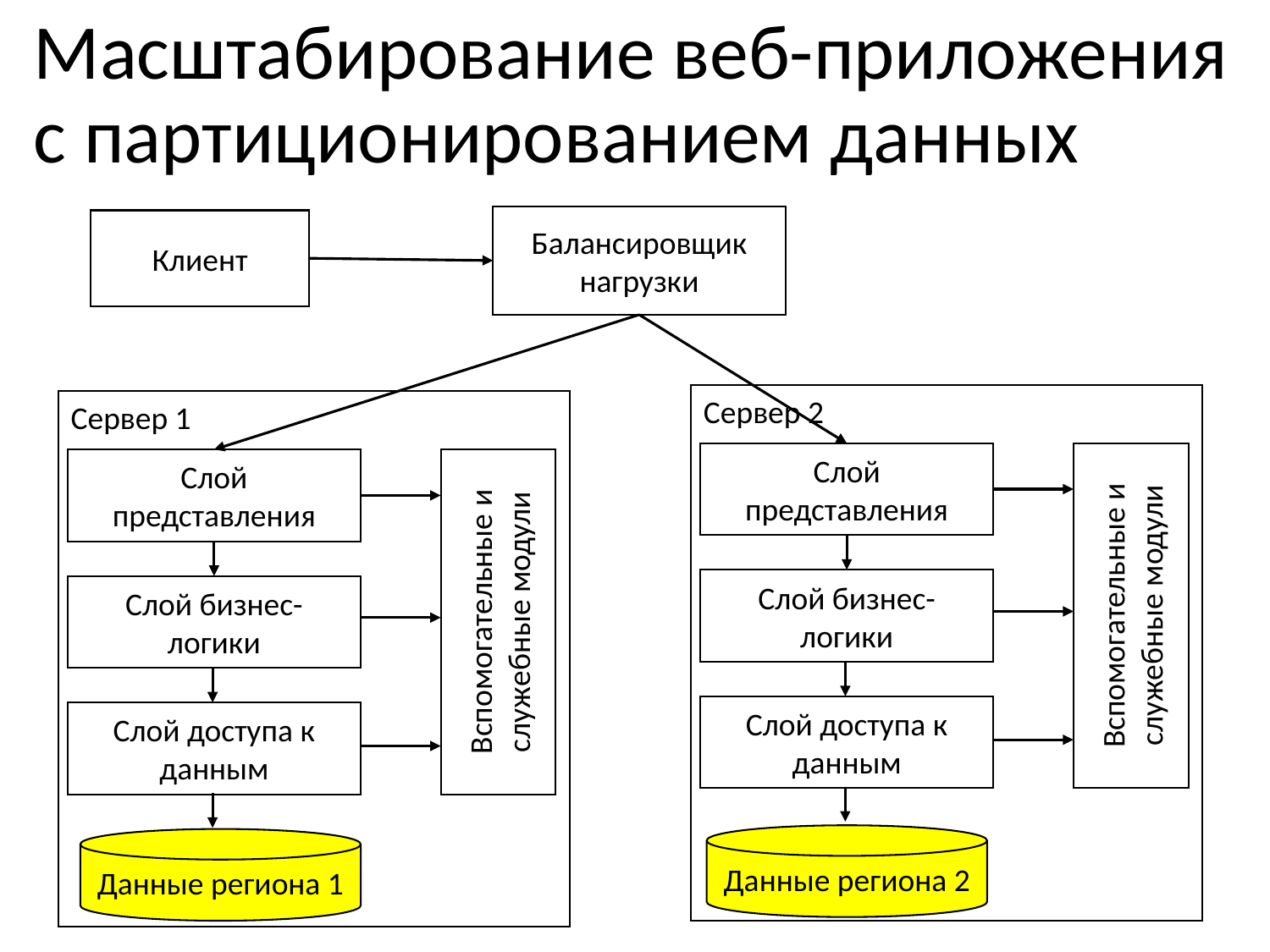

# Масштабирование веб-приложения с партиционированием данных
Балансировщик нагрузки
Клиент
Сервер 2
Слой представления
Вспомогательные и служебные модули
Слой бизнес-логики
Слой доступа к данным
Сервер 1
Слой представления
Вспомогательные и служебные модули
Слой бизнес-логики
Слой доступа к данным
Данные региона 1
Данные региона 2